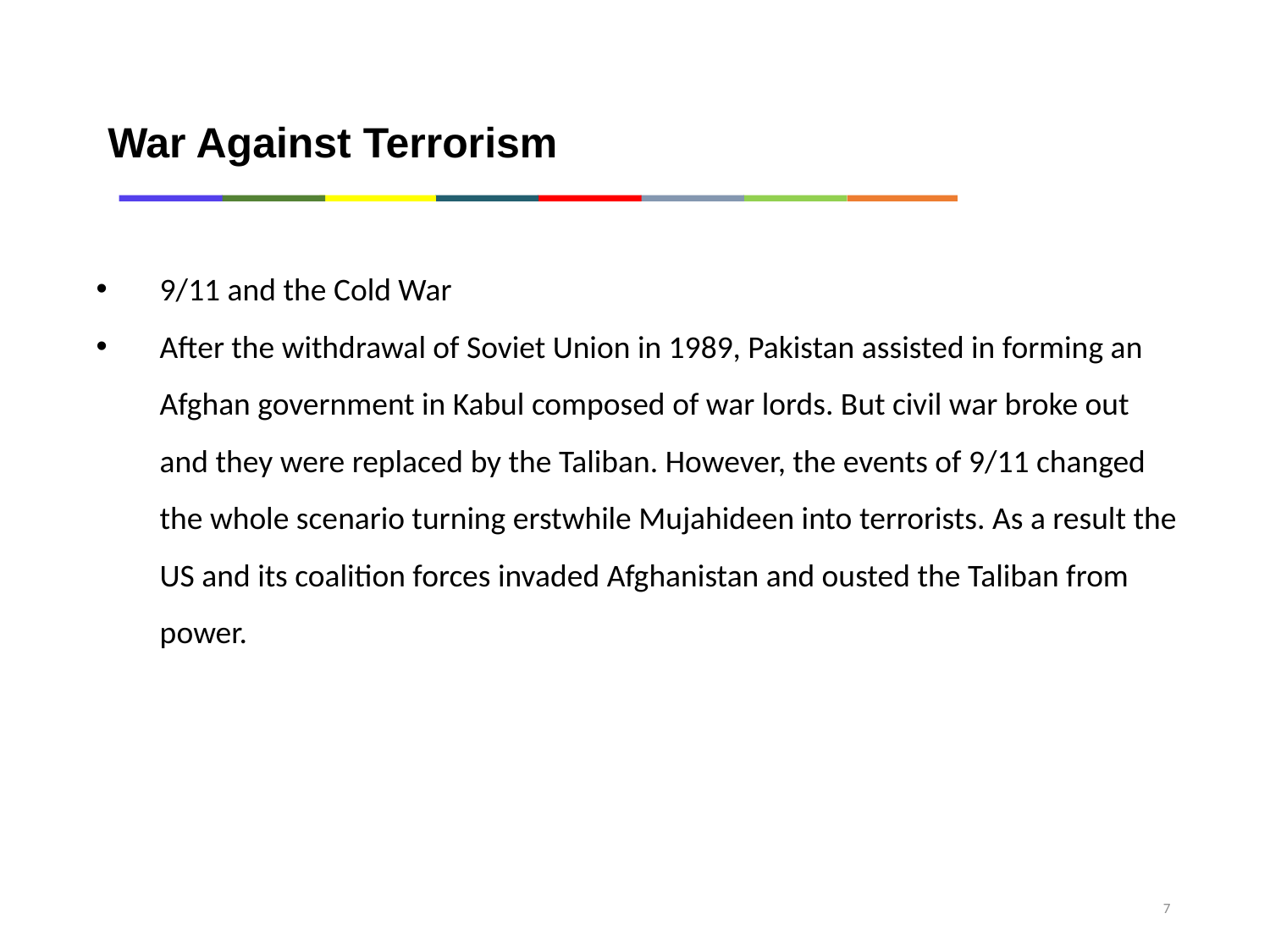

War Against Terrorism

9/11 and the Cold War
After the withdrawal of Soviet Union in 1989, Pakistan assisted in forming an Afghan government in Kabul composed of war lords. But civil war broke out and they were replaced by the Taliban. However, the events of 9/11 changed the whole scenario turning erstwhile Mujahideen into terrorists. As a result the US and its coalition forces invaded Afghanistan and ousted the Taliban from power.
7